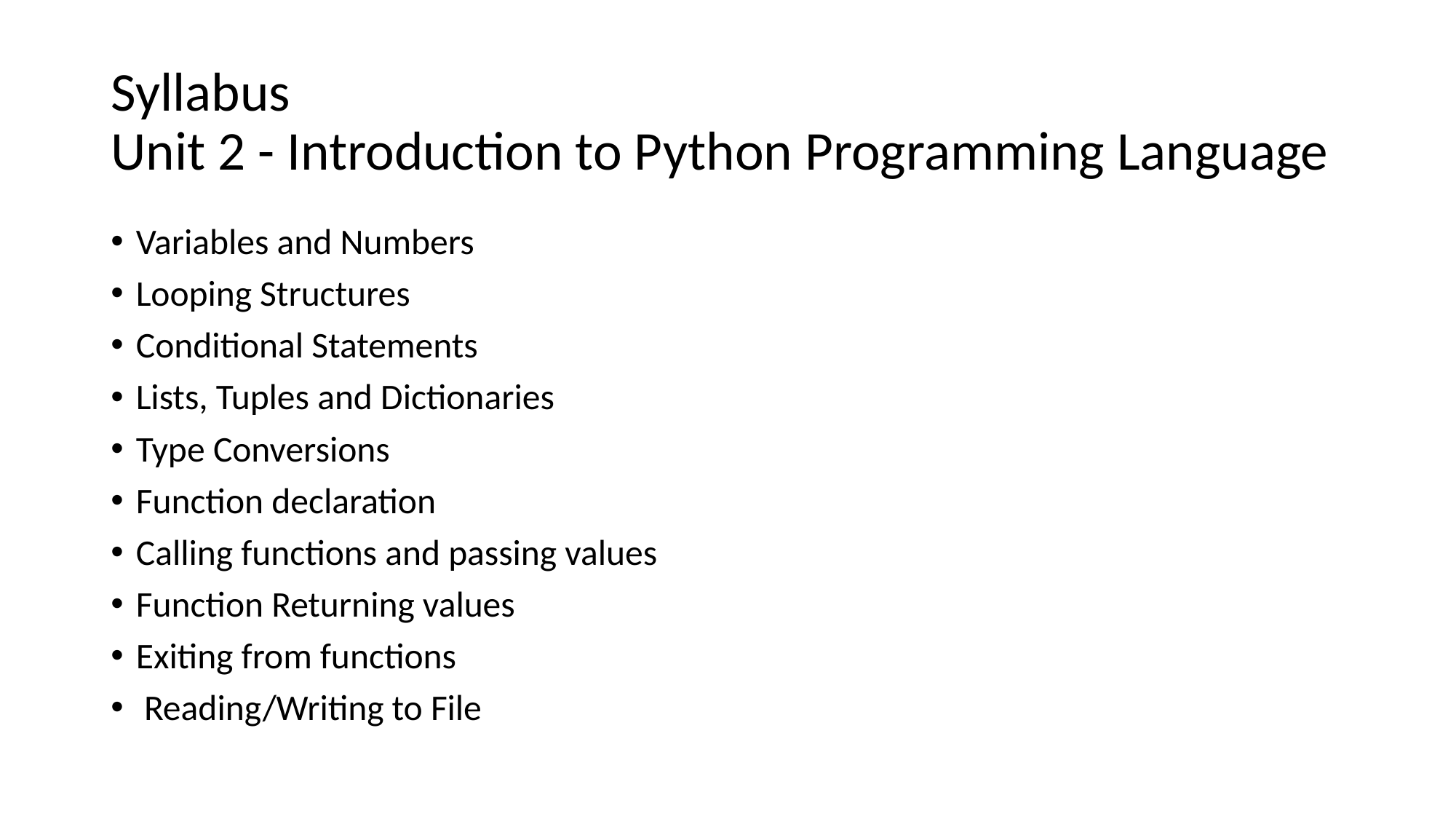

# Syllabus Unit 2 - Introduction to Python Programming Language
Variables and Numbers
Looping Structures
Conditional Statements
Lists, Tuples and Dictionaries
Type Conversions
Function declaration
Calling functions and passing values
Function Returning values
Exiting from functions
 Reading/Writing to File